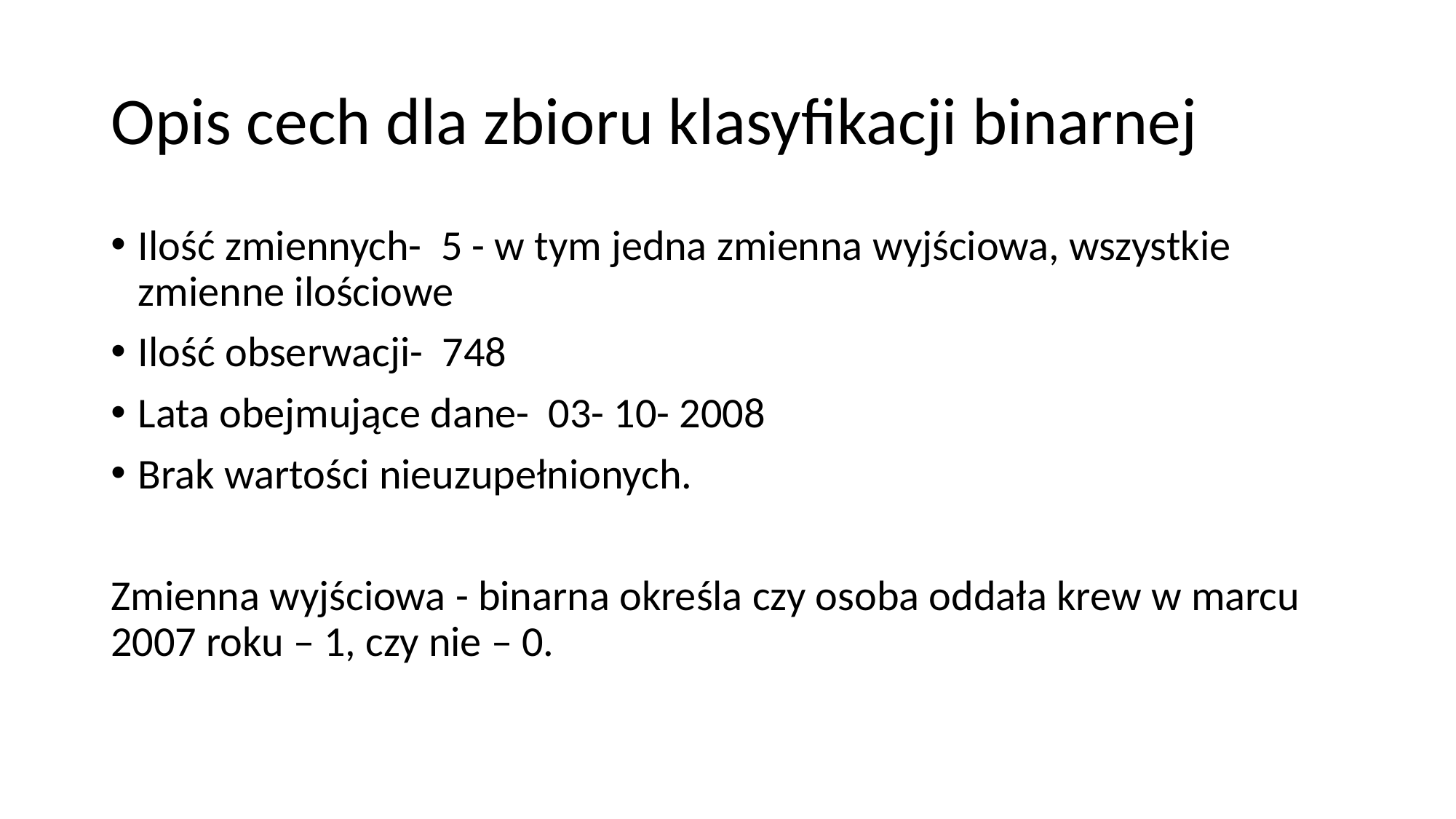

# Opis cech dla zbioru klasyfikacji binarnej
Ilość zmiennych-  5 - w tym jedna zmienna wyjściowa, wszystkie zmienne ilościowe
Ilość obserwacji-  748
Lata obejmujące dane-  03- 10- 2008
Brak wartości nieuzupełnionych.

Zmienna wyjściowa - binarna określa czy osoba oddała krew w marcu 2007 roku – 1, czy nie – 0.